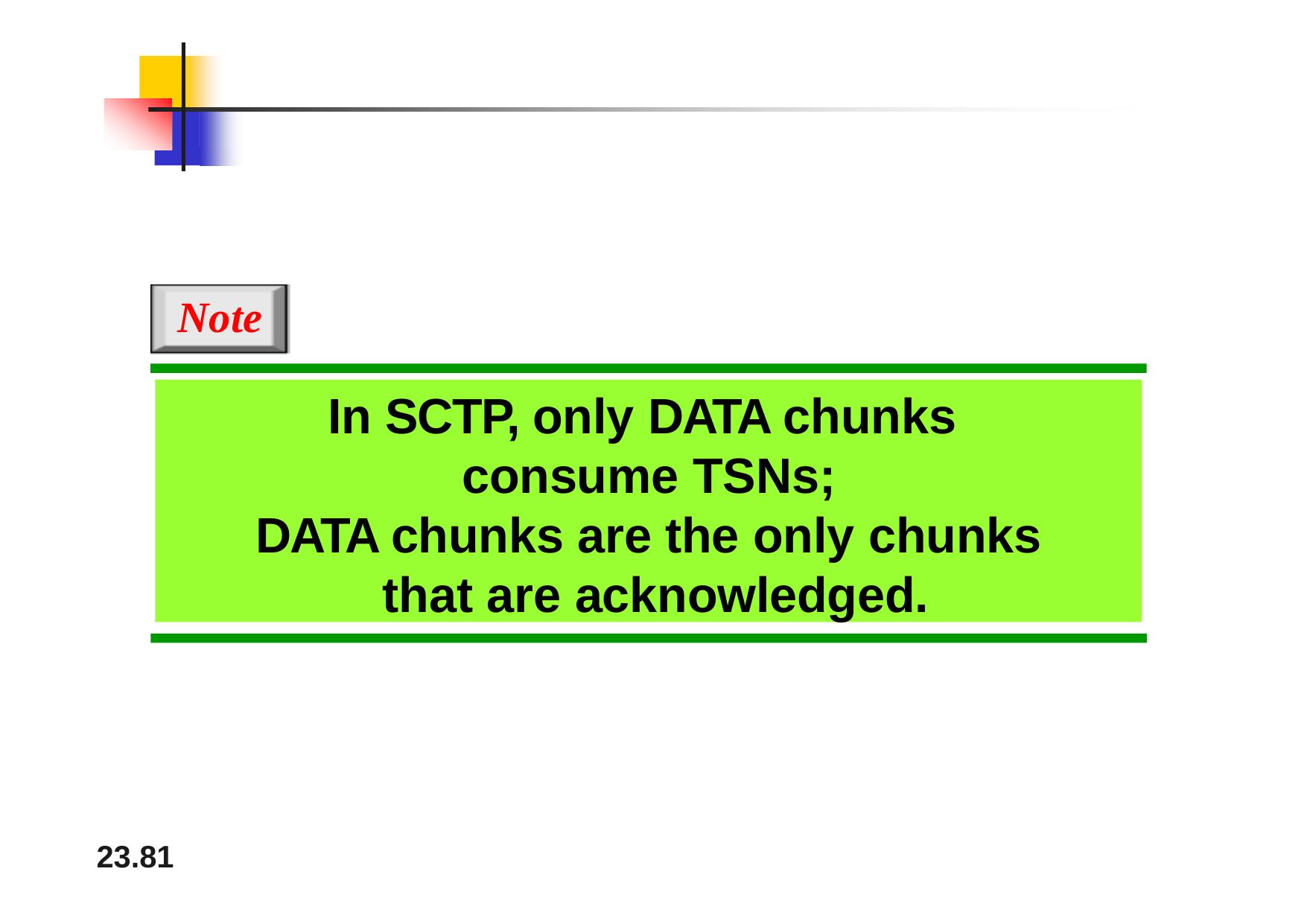

# Note

In SCTP, only DATA chunks  consume TSNs;
DATA chunks are the only chunks  that are acknowledged.

23.81